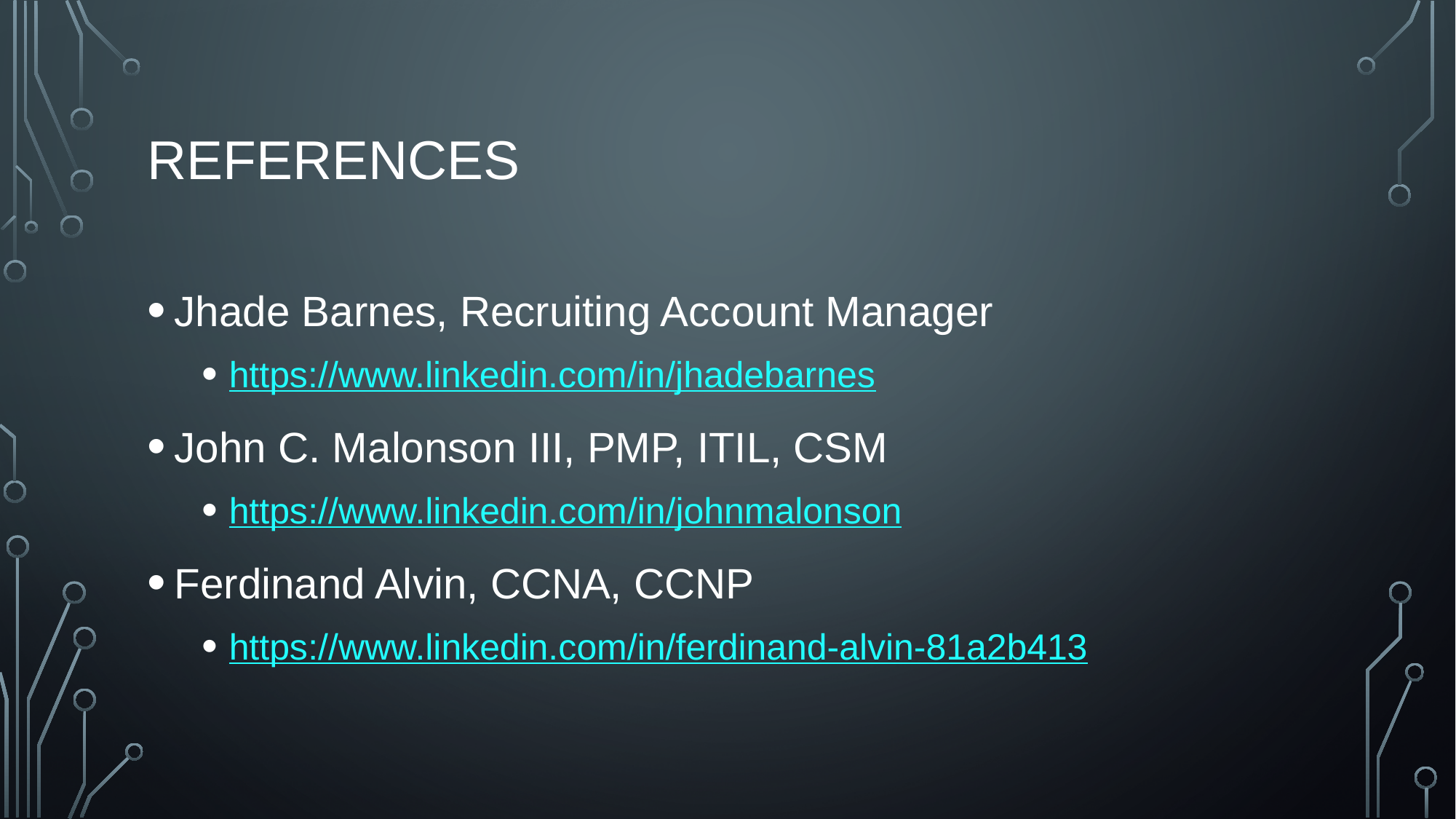

# References
Jhade Barnes, Recruiting Account Manager
https://www.linkedin.com/in/jhadebarnes
John C. Malonson III, PMP, ITIL, CSM
https://www.linkedin.com/in/johnmalonson
Ferdinand Alvin, CCNA, CCNP
https://www.linkedin.com/in/ferdinand-alvin-81a2b413